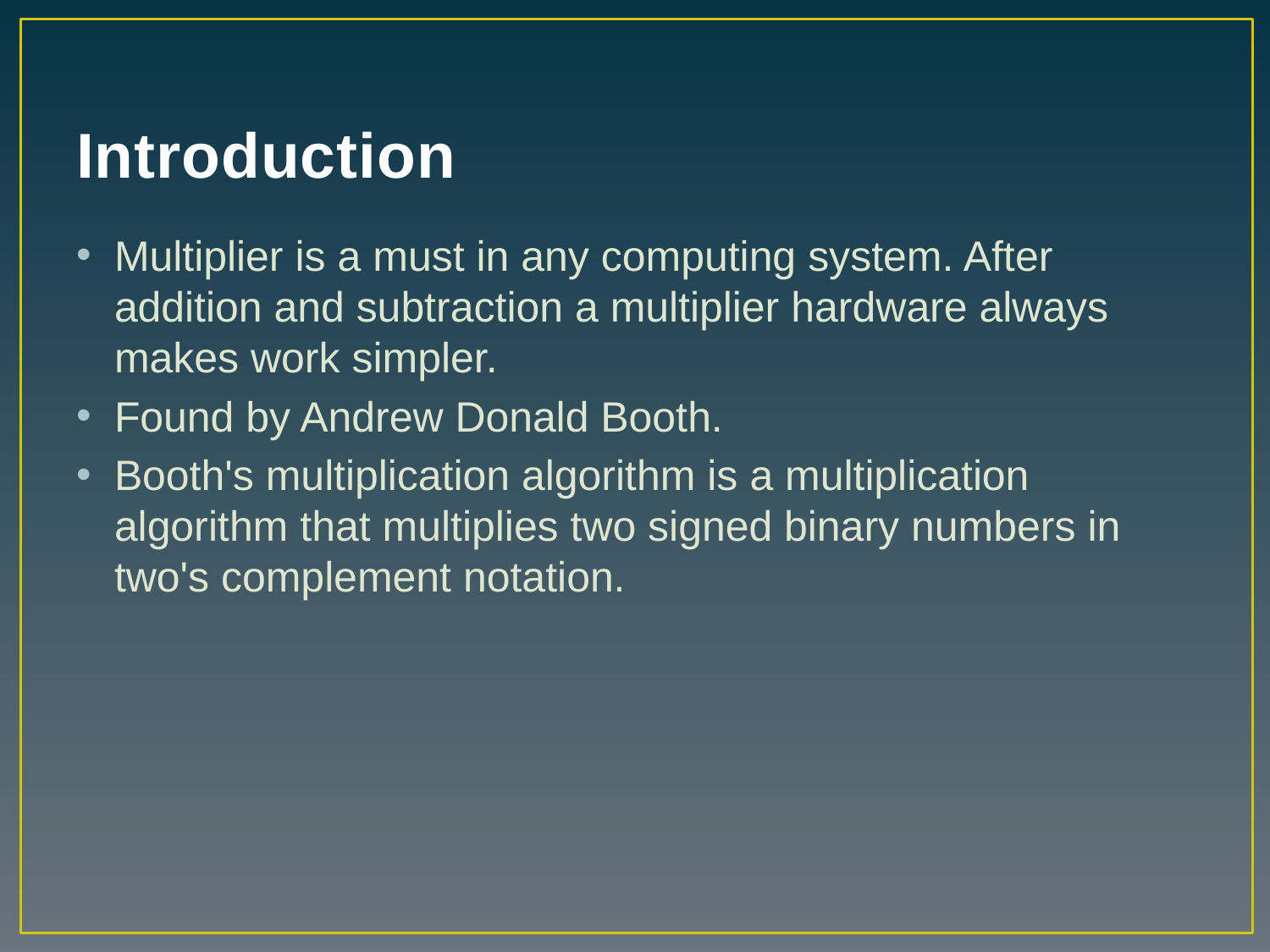

# Introduction
Multiplier is a must in any computing system. After addition and subtraction a multiplier hardware always makes work simpler.
Found by Andrew Donald Booth.
Booth's multiplication algorithm is a multiplication algorithm that multiplies two signed binary numbers in two's complement notation.